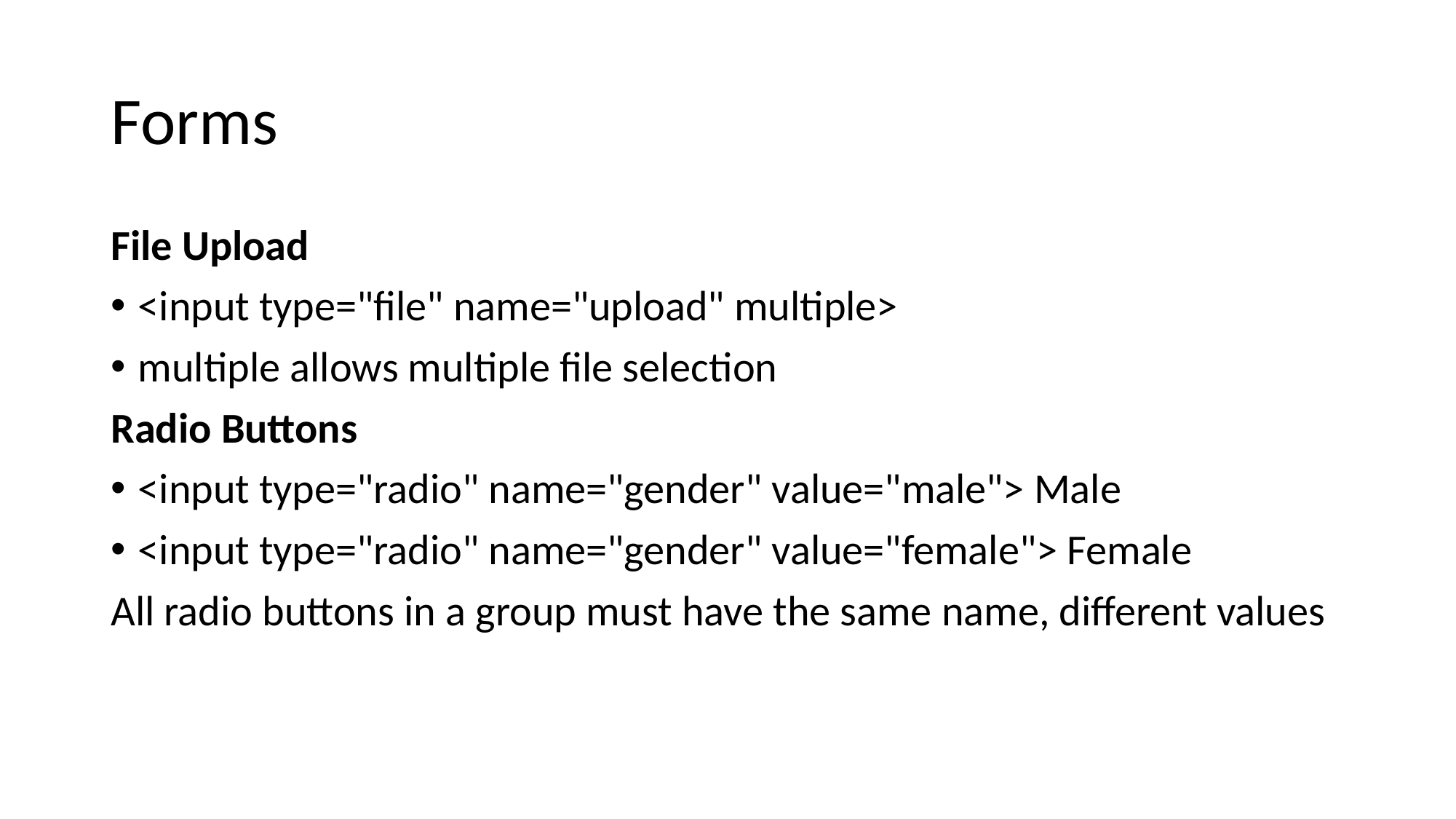

# Forms
File Upload
<input type="file" name="upload" multiple>
multiple allows multiple file selection
Radio Buttons
<input type="radio" name="gender" value="male"> Male
<input type="radio" name="gender" value="female"> Female
All radio buttons in a group must have the same name, different values